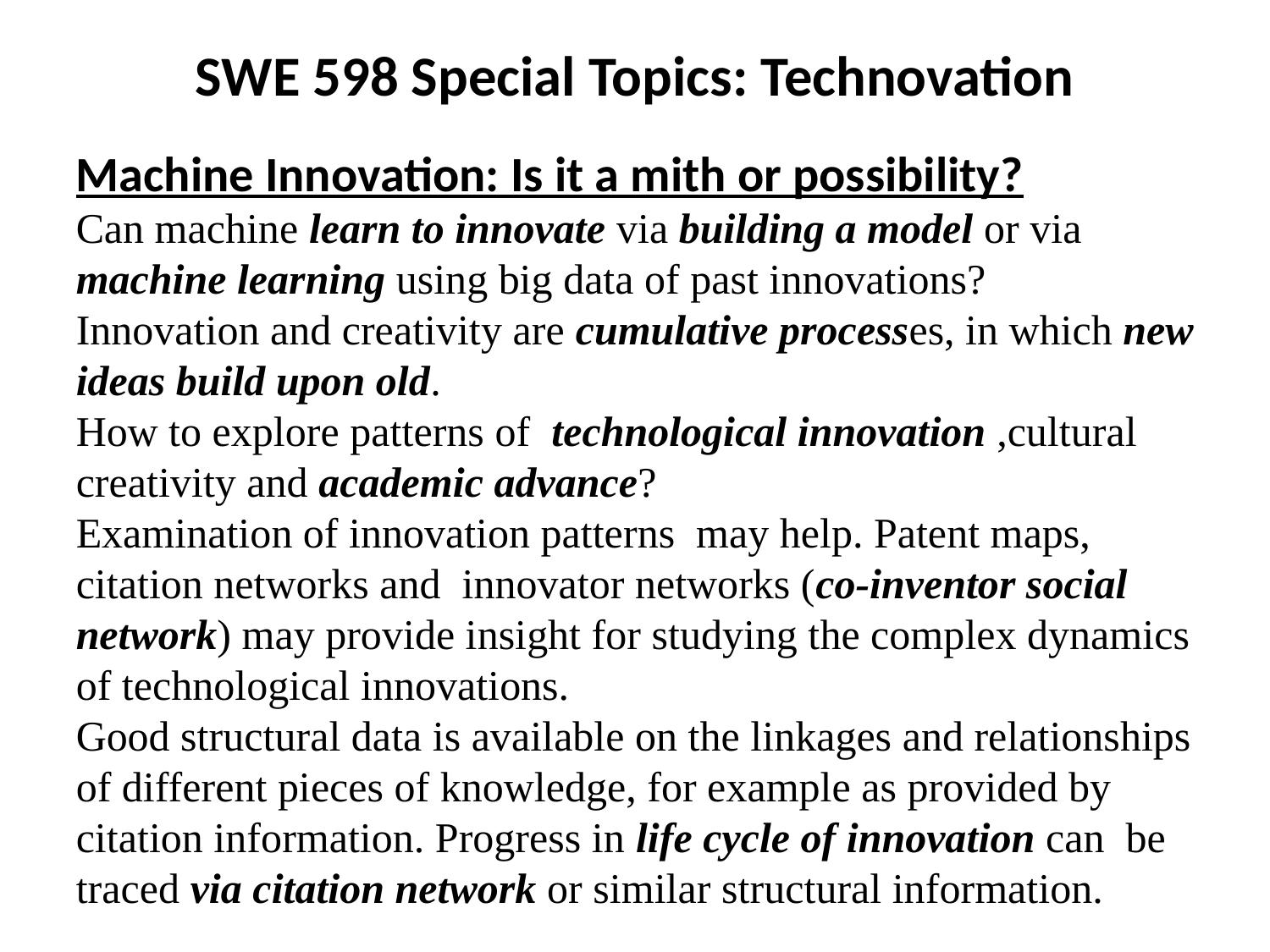

SWE 598 Special Topics: Technovation
Machine Innovation: Is it a mith or possibility?
Can machine learn to innovate via building a model or via machine learning using big data of past innovations?
Innovation and creativity are cumulative processes, in which new ideas build upon old.
How to explore patterns of  technological innovation ,cultural creativity and academic advance?
Examination of innovation patterns  may help. Patent maps, citation networks and  innovator networks (co-inventor social network) may provide insight for studying the complex dynamics of technological innovations.
Good structural data is available on the linkages and relationships of different pieces of knowledge, for example as provided by citation information. Progress in life cycle of innovation can  be traced via citation network or similar structural information.